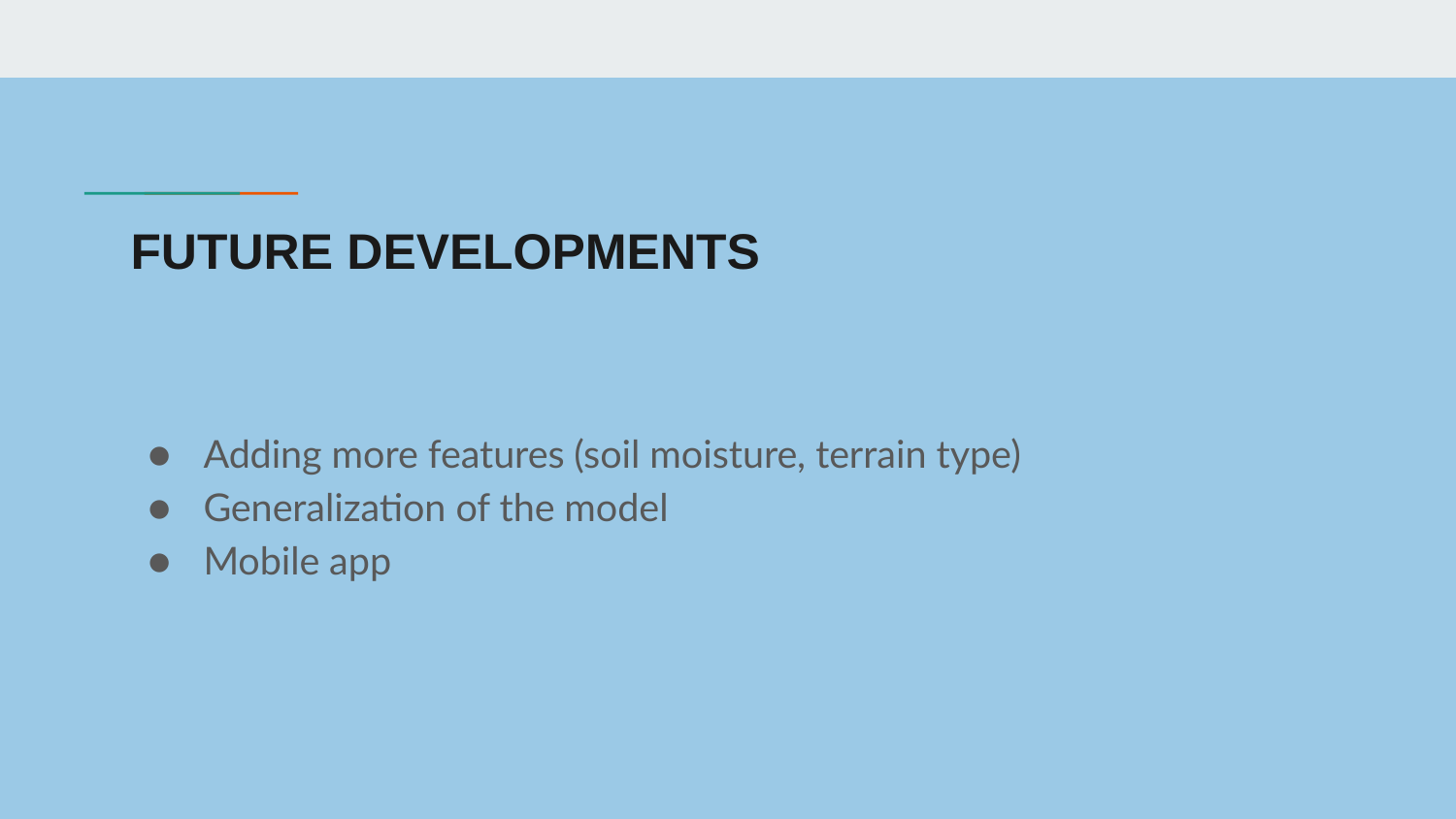

# FUTURE DEVELOPMENTS
Adding more features (soil moisture, terrain type)
Generalization of the model
Mobile app